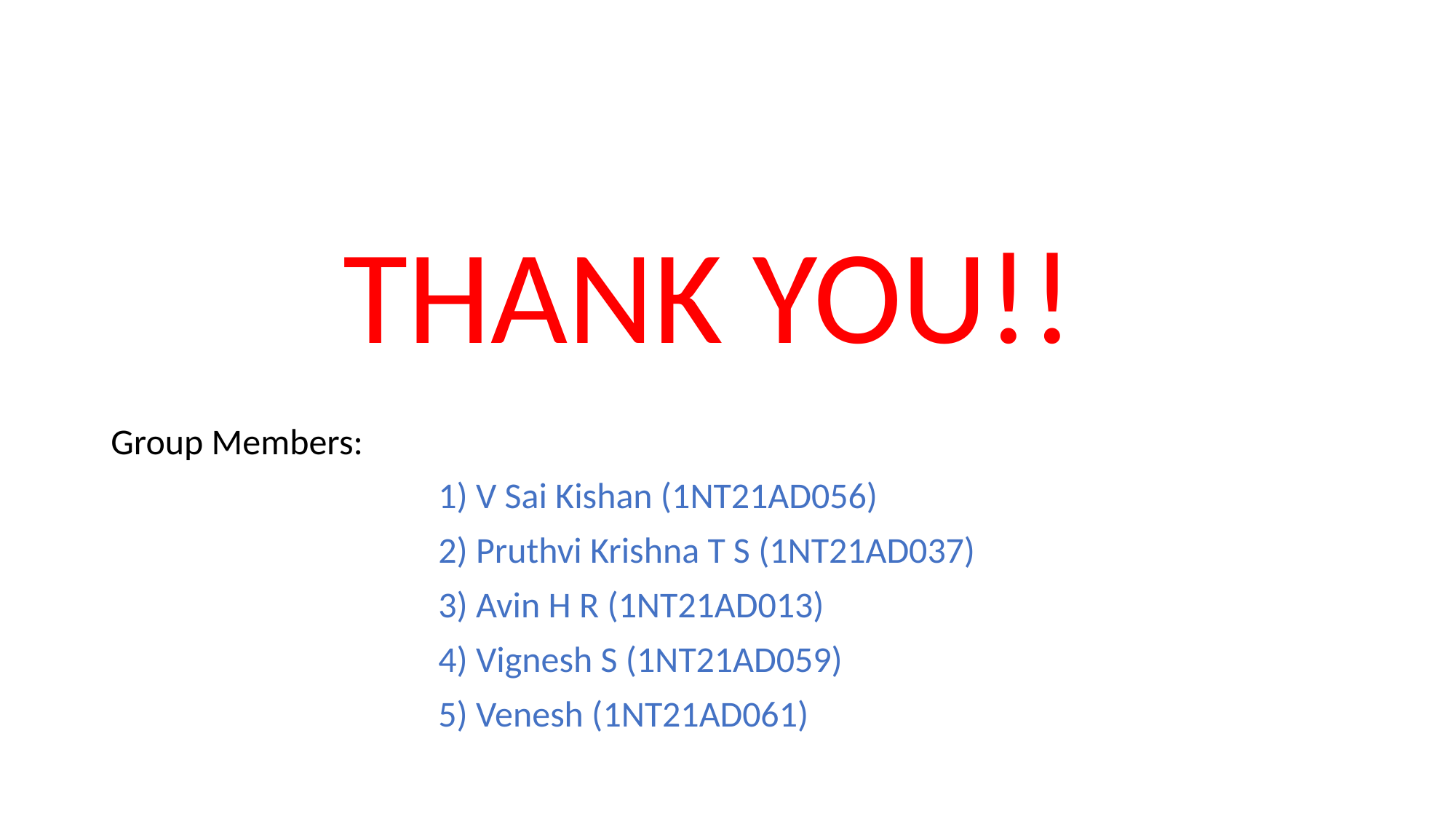

# THANK YOU!!
Group Members:
			1) V Sai Kishan (1NT21AD056)
			2) Pruthvi Krishna T S (1NT21AD037)
			3) Avin H R (1NT21AD013)
			4) Vignesh S (1NT21AD059)
			5) Venesh (1NT21AD061)